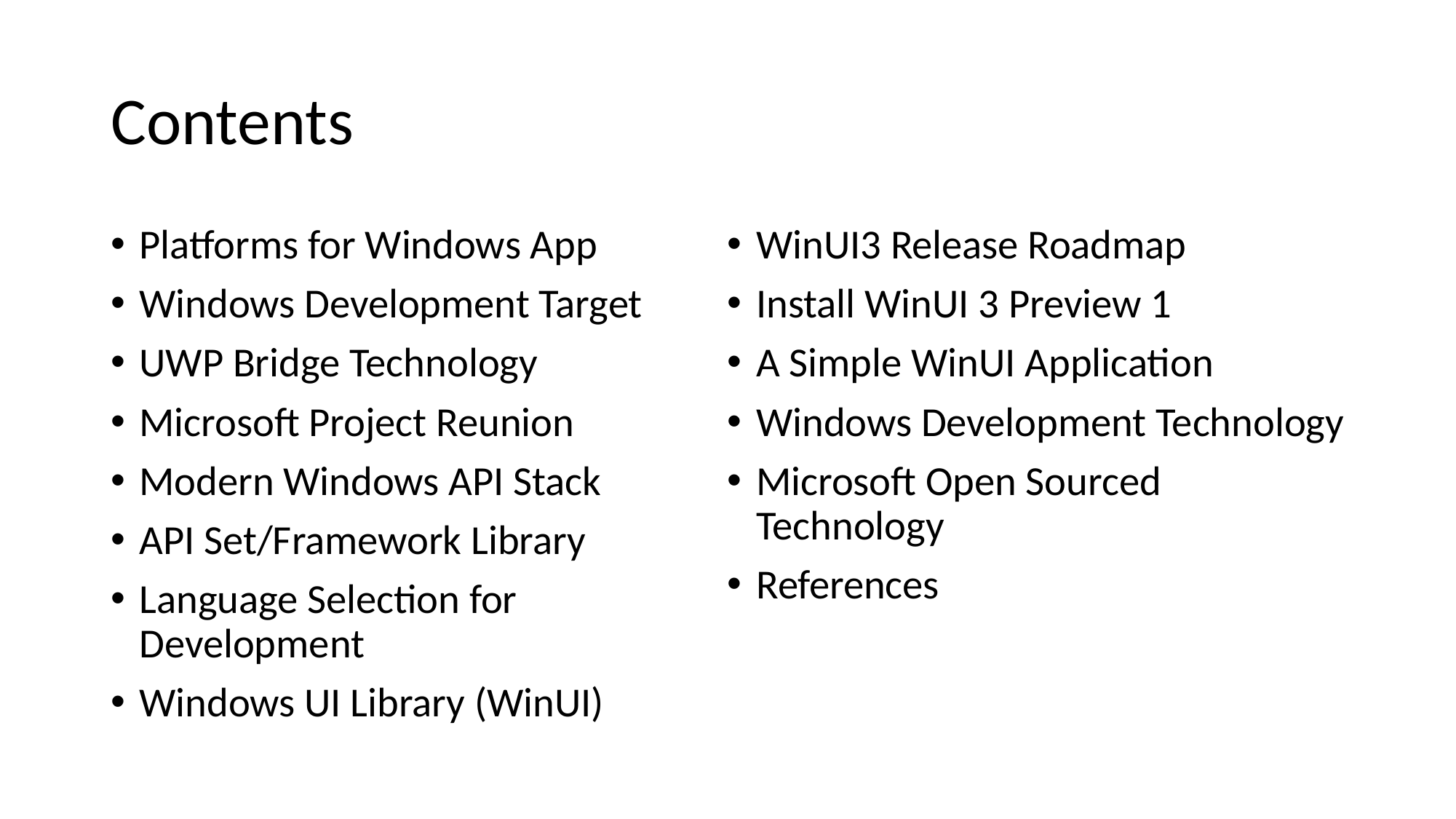

# Contents
Platforms for Windows App
Windows Development Target
UWP Bridge Technology
Microsoft Project Reunion
Modern Windows API Stack
API Set/Framework Library
Language Selection for Development
Windows UI Library (WinUI)
WinUI3 Release Roadmap
Install WinUI 3 Preview 1
A Simple WinUI Application
Windows Development Technology
Microsoft Open Sourced Technology
References